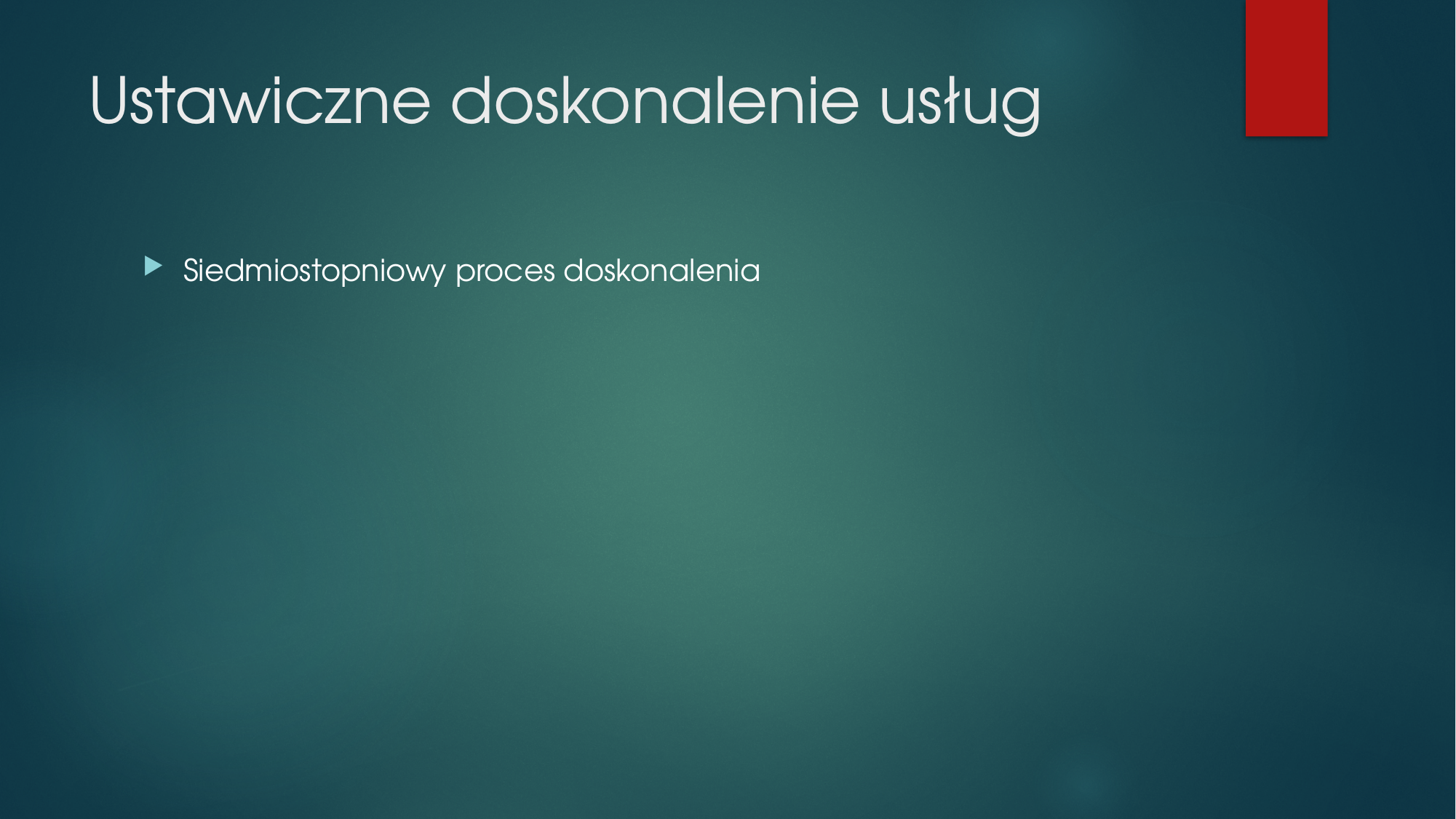

# Ustawiczne doskonalenie usług
Siedmiostopniowy proces doskonalenia